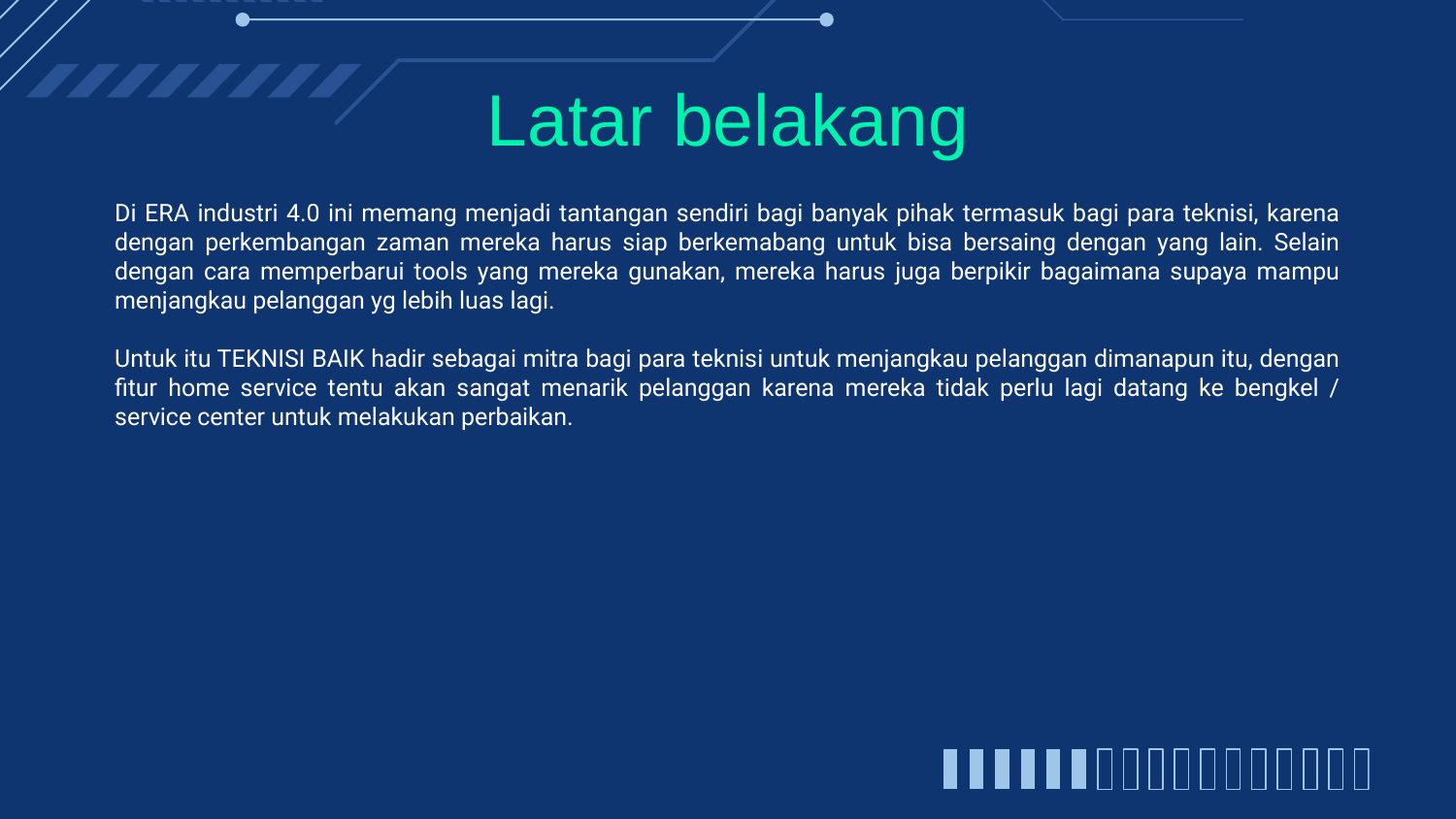

# Latar belakang
Di ERA industri 4.0 ini memang menjadi tantangan sendiri bagi banyak pihak termasuk bagi para teknisi, karena dengan perkembangan zaman mereka harus siap berkemabang untuk bisa bersaing dengan yang lain. Selain dengan cara memperbarui tools yang mereka gunakan, mereka harus juga berpikir bagaimana supaya mampu menjangkau pelanggan yg lebih luas lagi.

Untuk itu TEKNISI BAIK hadir sebagai mitra bagi para teknisi untuk menjangkau pelanggan dimanapun itu, dengan fitur home service tentu akan sangat menarik pelanggan karena mereka tidak perlu lagi datang ke bengkel / service center untuk melakukan perbaikan.